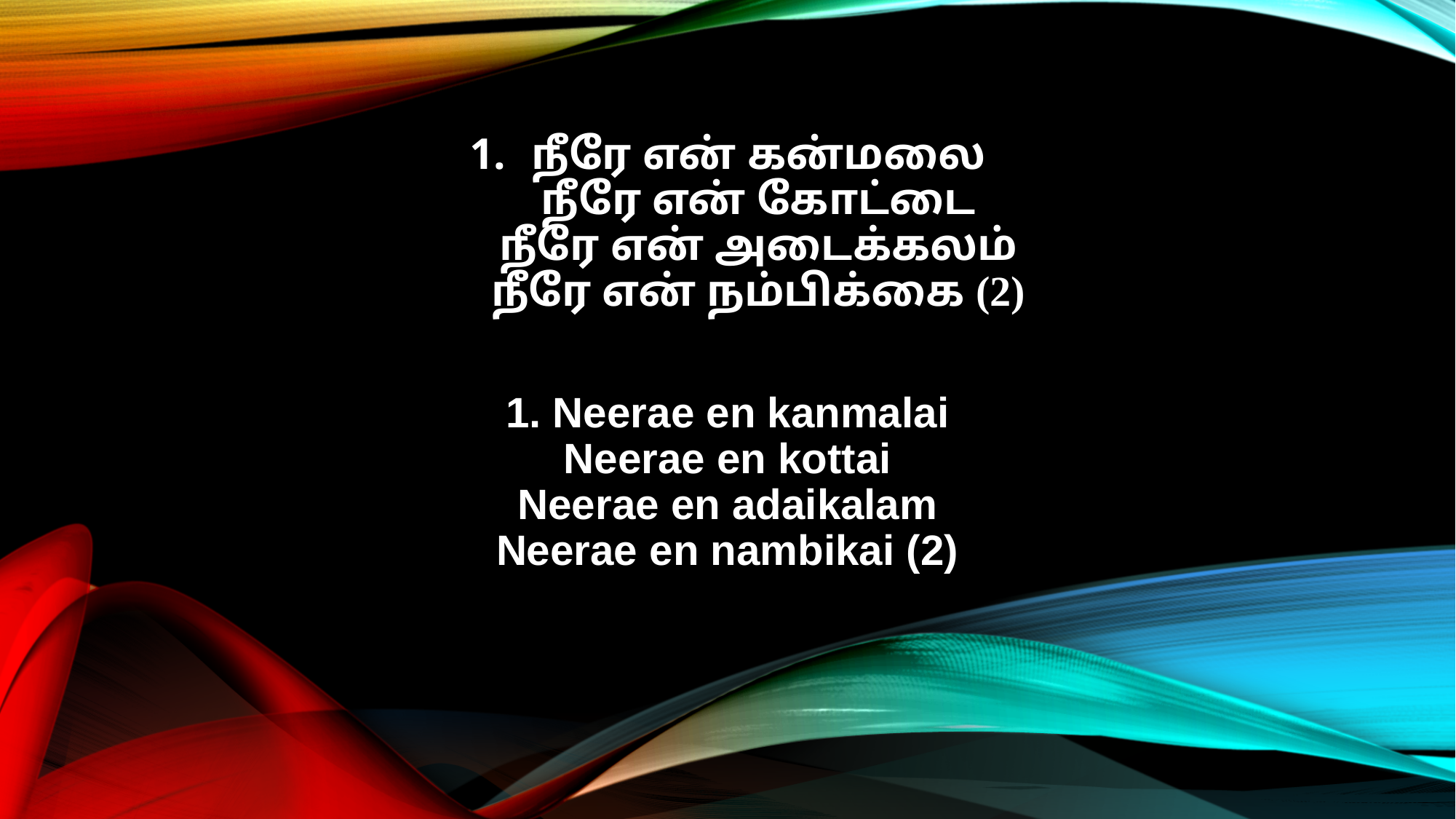

நீரே என் கன்மலை
நீரே என் கோட்டை
நீரே என் அடைக்கலம்
நீரே என் நம்பிக்கை (2)

1. Neerae en kanmalai
Neerae en kottai
Neerae en adaikalam
Neerae en nambikai (2)